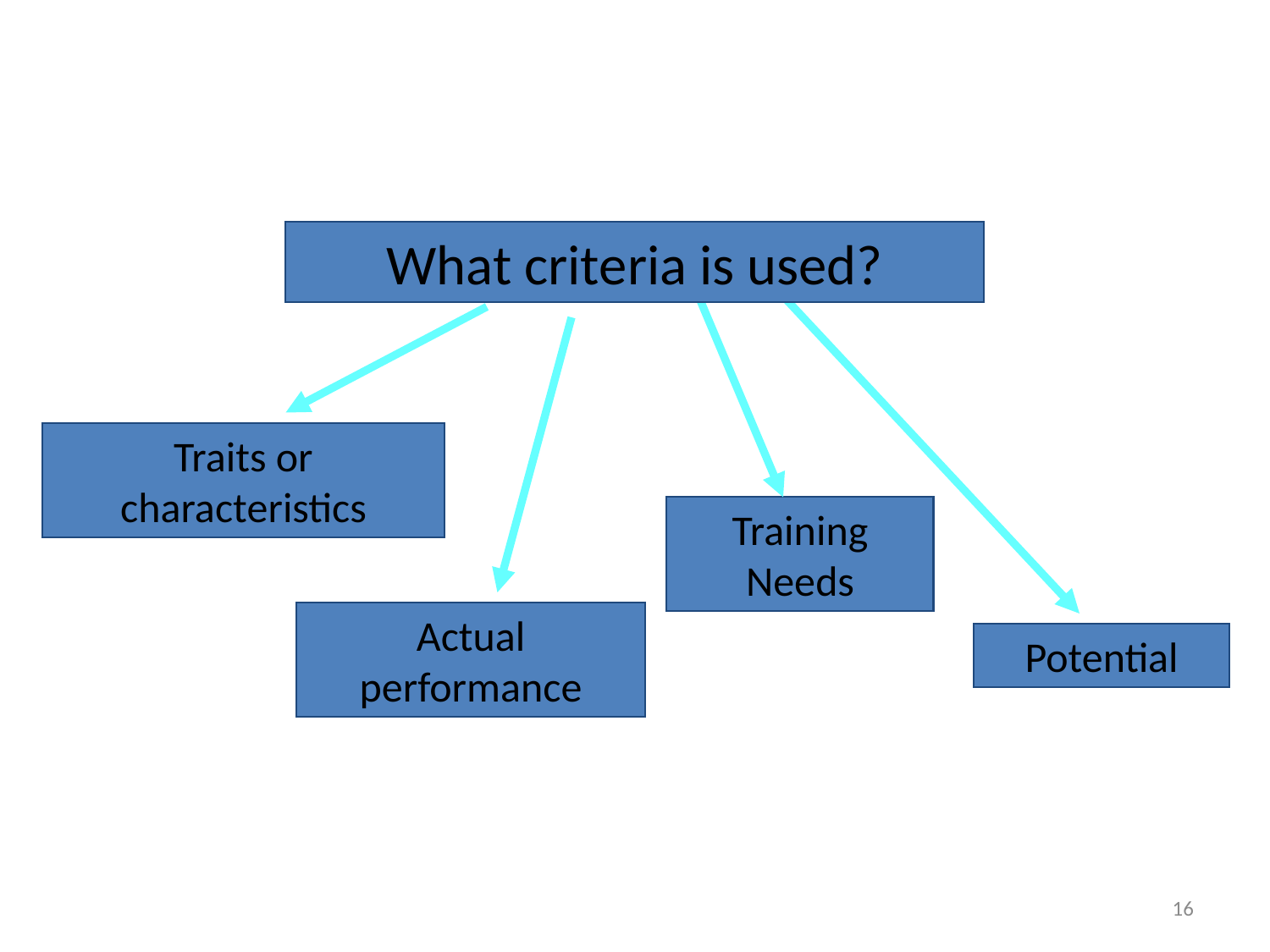

What criteria is used?

Traits or characteristics
Training Needs
Actual performance
Potential
16